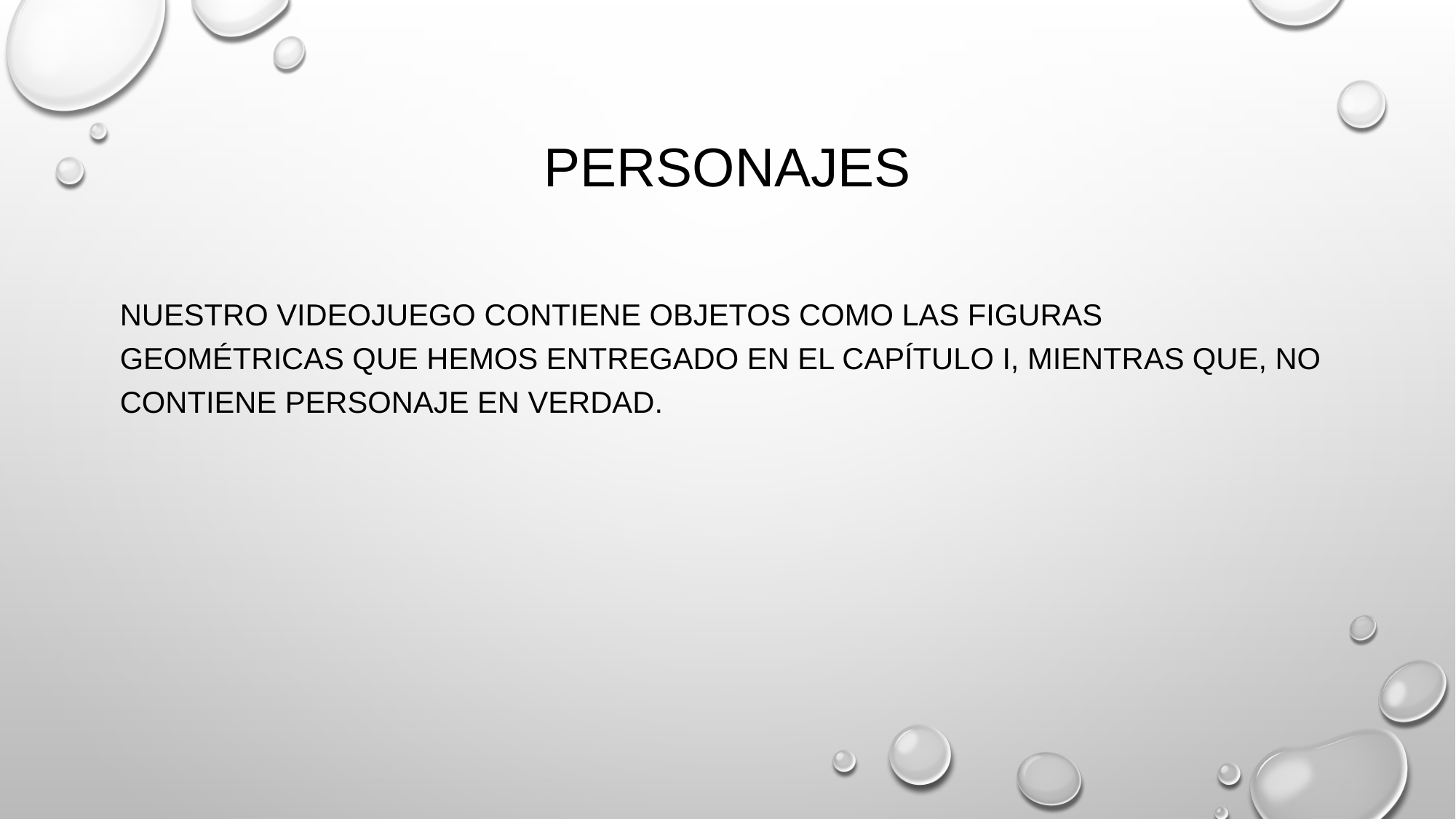

# PERSONAJES
Nuestro videojuego contiene objetos como las figuras geométricas que hemos entregado en el capítulo I, mientras que, no contiene personaje en verdad.